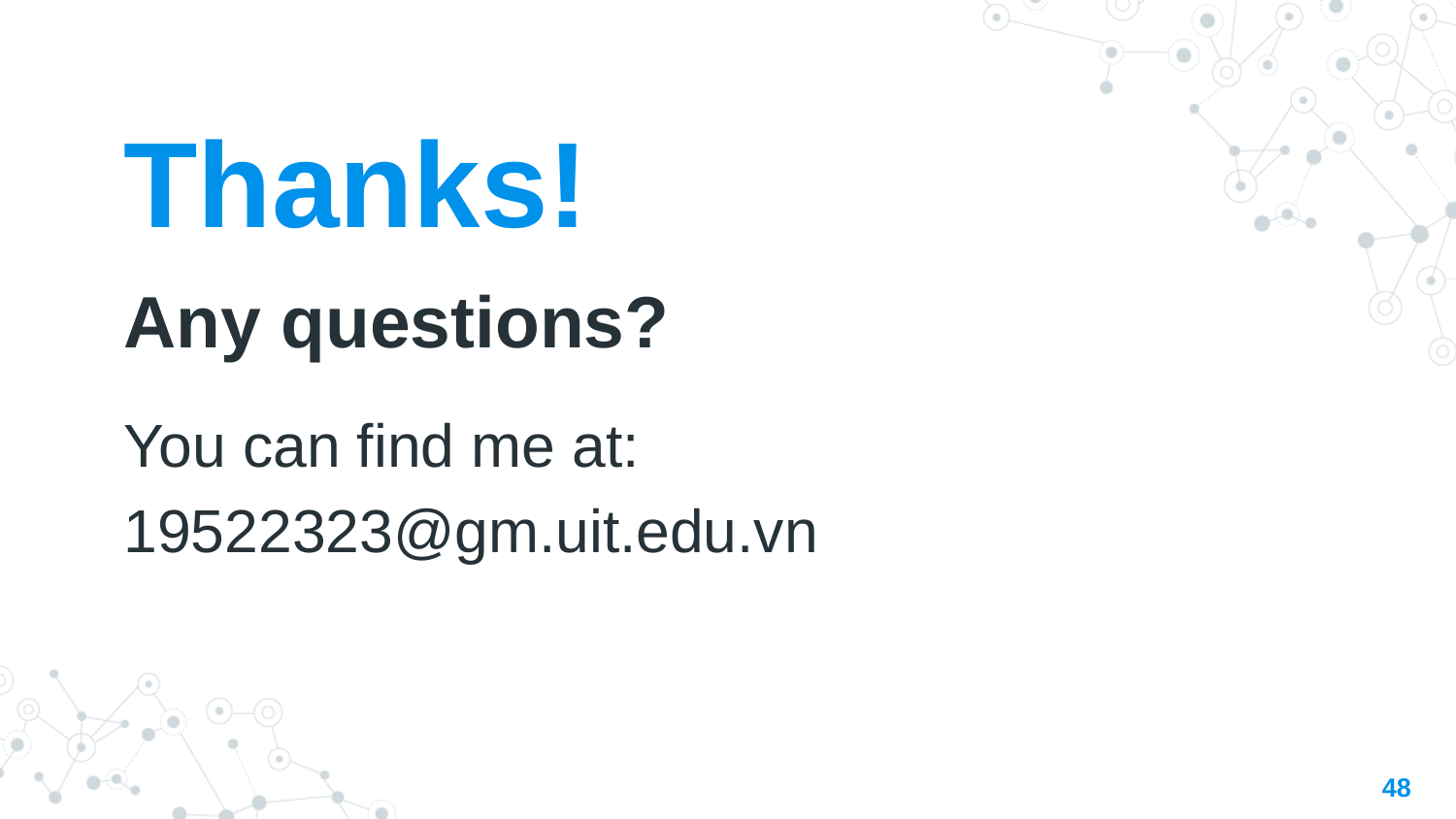

Thanks!
Any questions?
You can find me at:
19522323@gm.uit.edu.vn
48